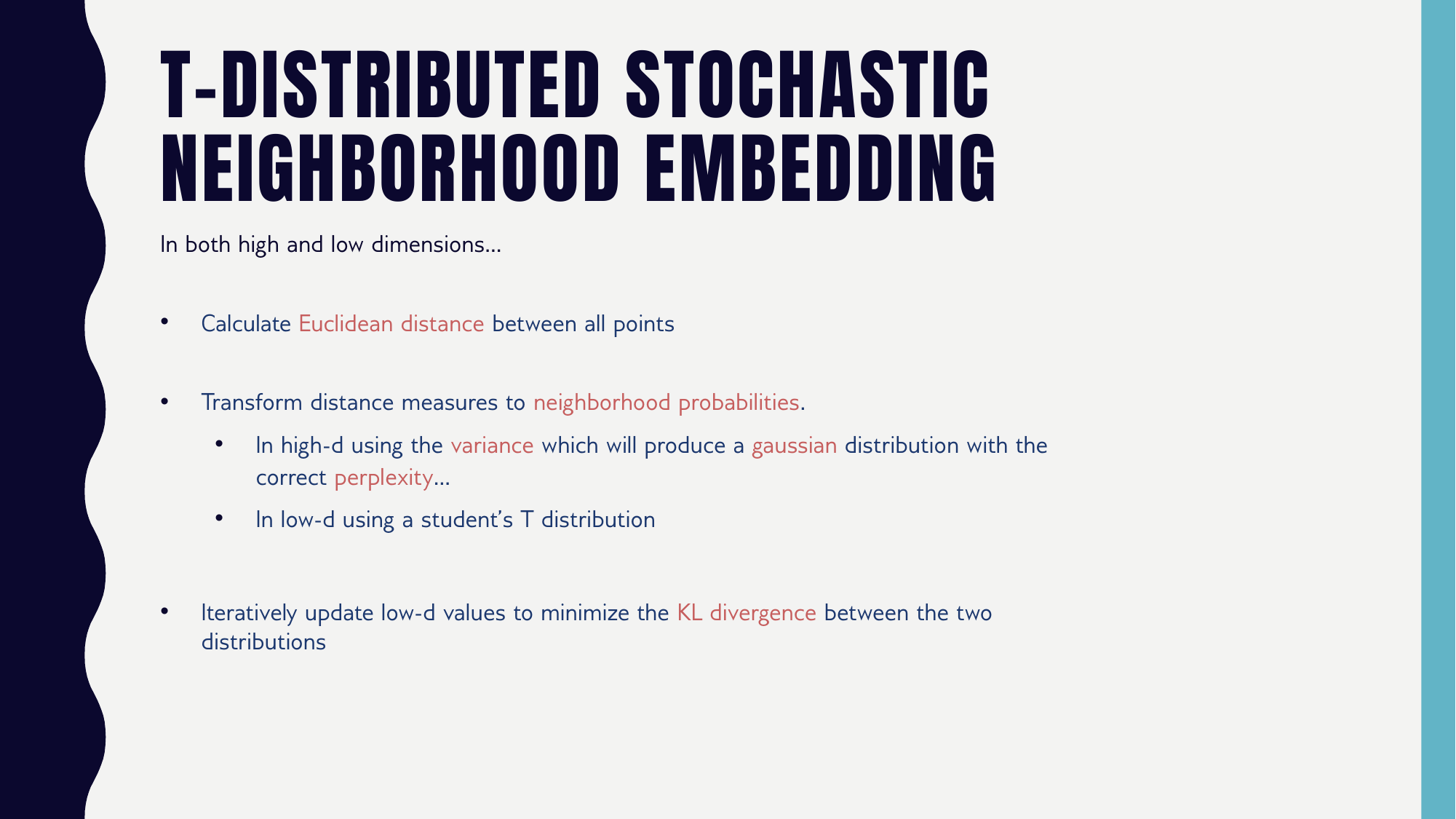

# T-distributed Stochastic Neighborhood Embedding
In both high and low dimensions…

Calculate Euclidean distance between all points

Transform distance measures to neighborhood probabilities.
In high-d using the variance which will produce a gaussian distribution with the correct perplexity…
In low-d using a student’s T distribution

Iteratively update low-d values to minimize the KL divergence between the two distributions